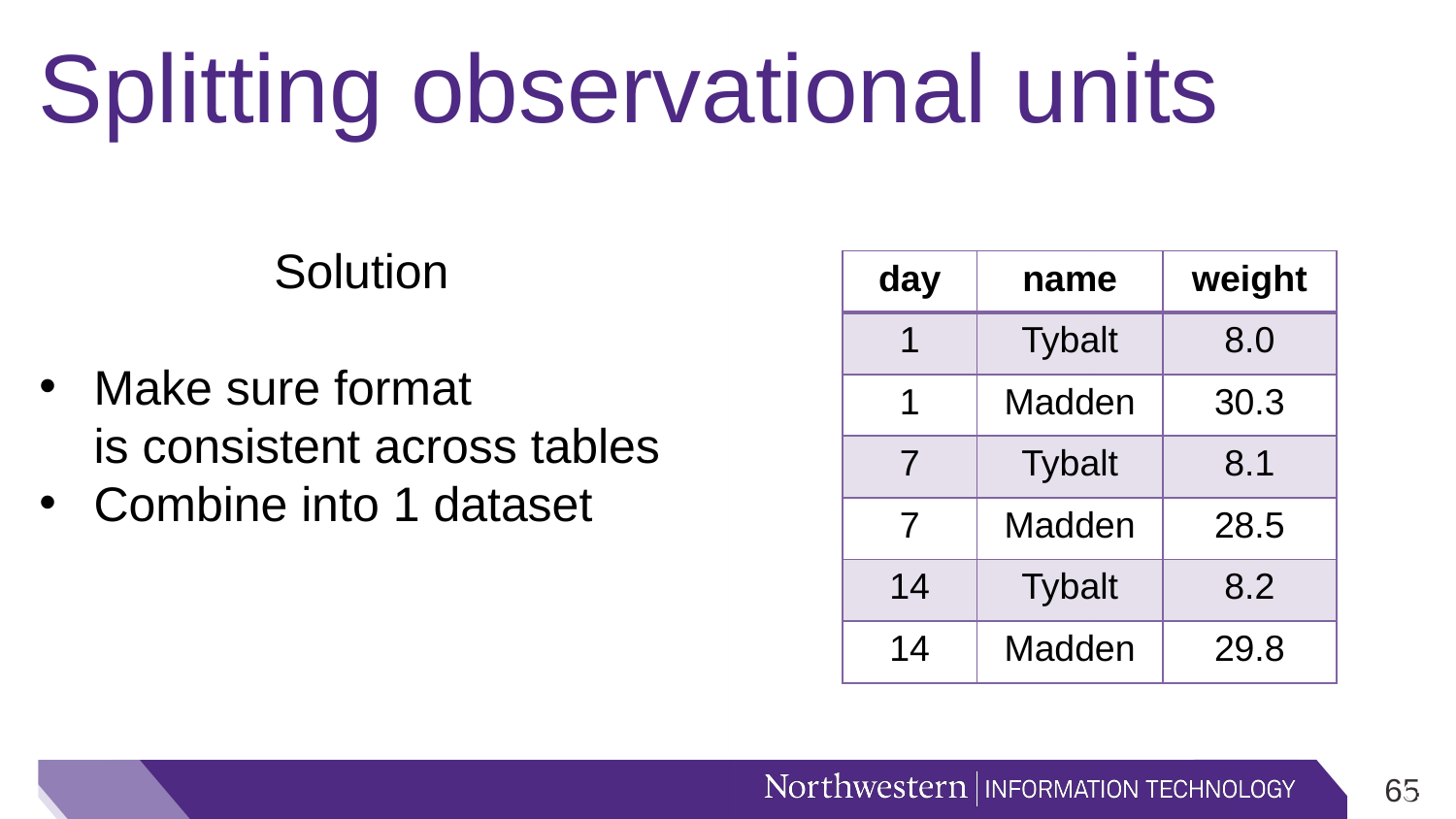

# Splitting observational units
Solution

Make sure format is consistent across tables
Combine into 1 dataset
| day | name | weight |
| --- | --- | --- |
| 1 | Tybalt | 8.0 |
| 1 | Madden | 30.3 |
| 7 | Tybalt | 8.1 |
| 7 | Madden | 28.5 |
| 14 | Tybalt | 8.2 |
| 14 | Madden | 29.8 |

65